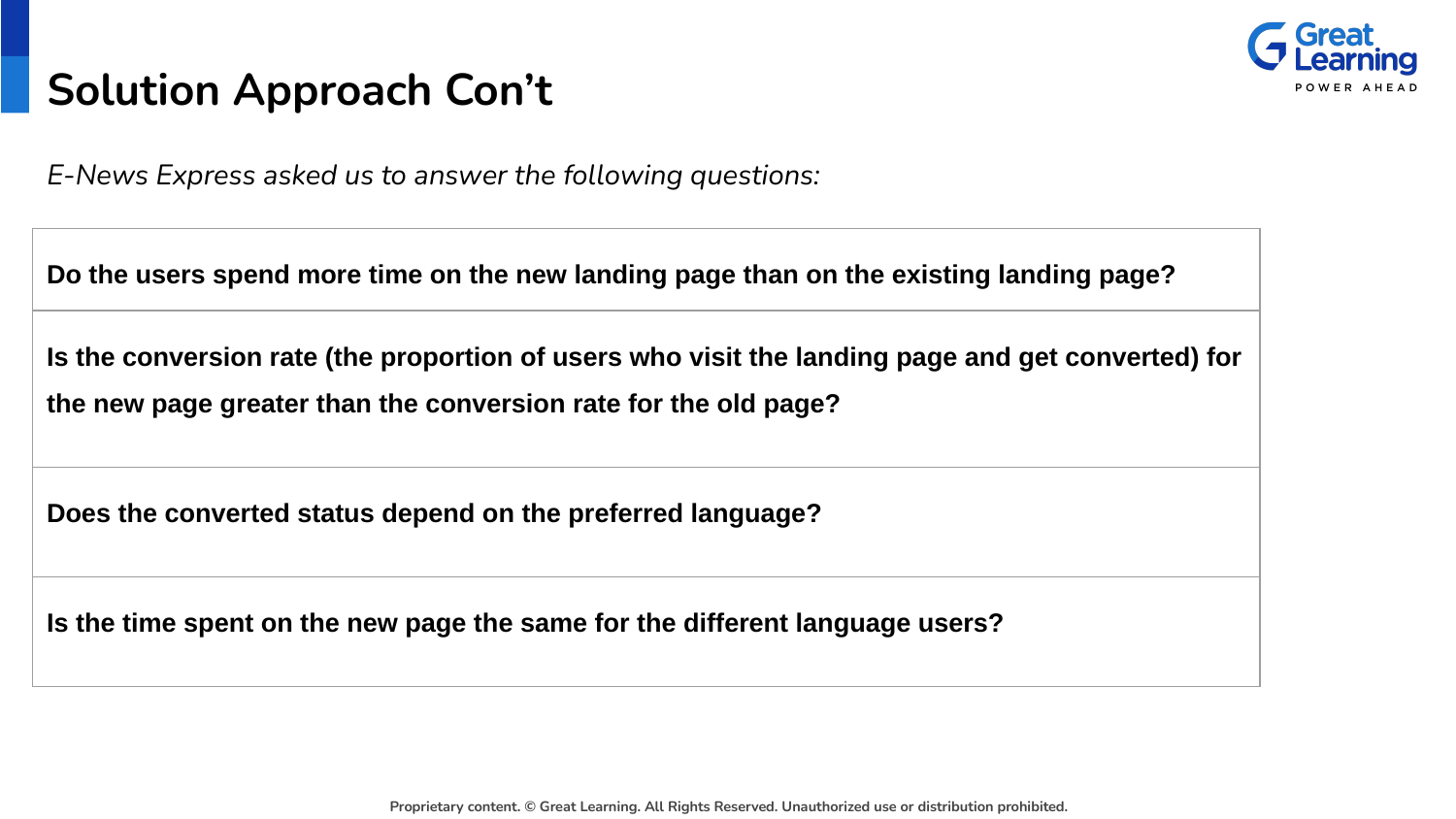

# Solution Approach Con’t
E-News Express asked us to answer the following questions:
| Do the users spend more time on the new landing page than on the existing landing page? |
| --- |
| Is the conversion rate (the proportion of users who visit the landing page and get converted) for the new page greater than the conversion rate for the old page? |
| Does the converted status depend on the preferred language? |
| Is the time spent on the new page the same for the different language users? |